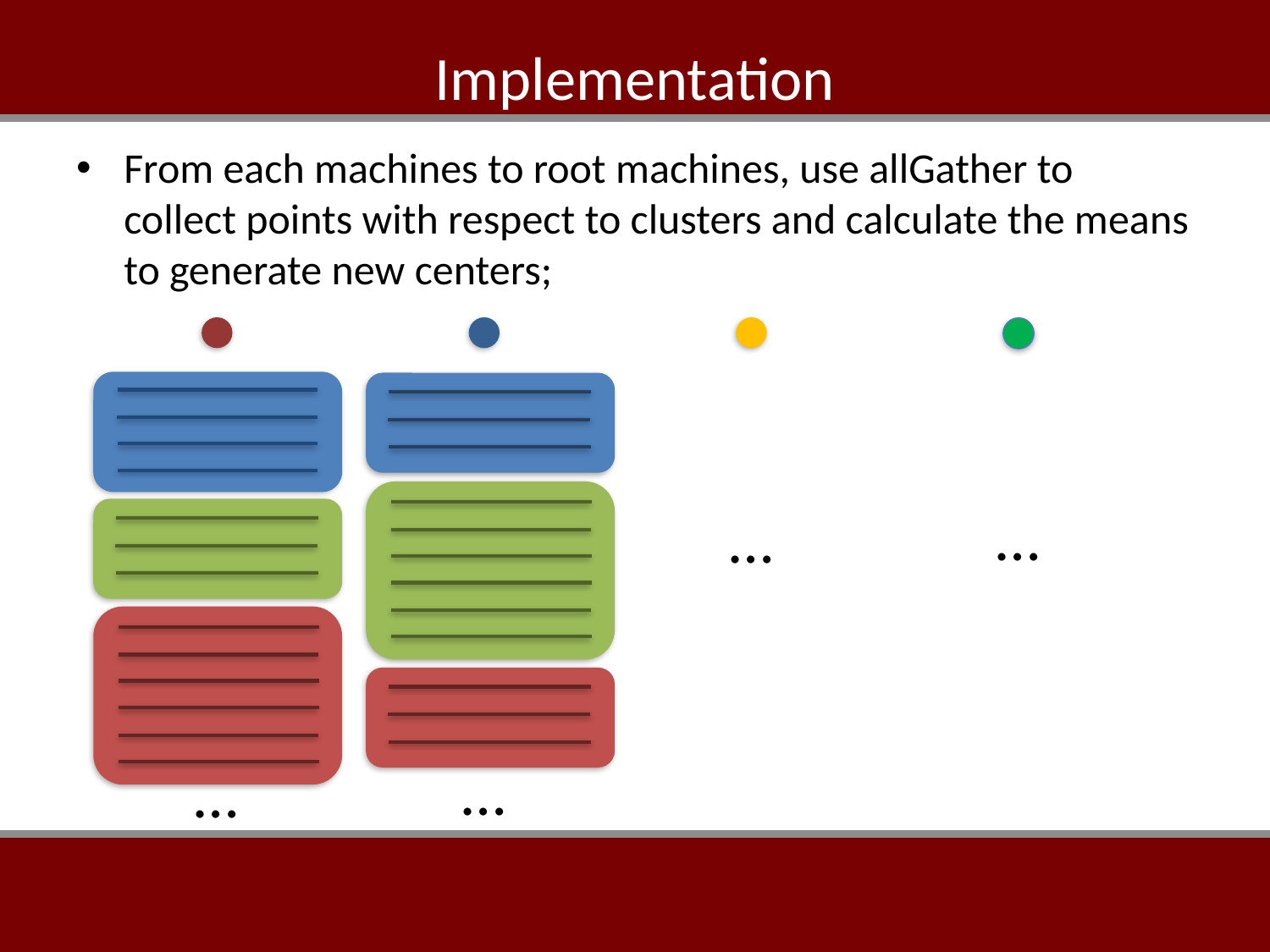

# Implementation
From each machines to root machines, use allGather to collect points with respect to clusters and calculate the means to generate new centers;

…
…

…
…